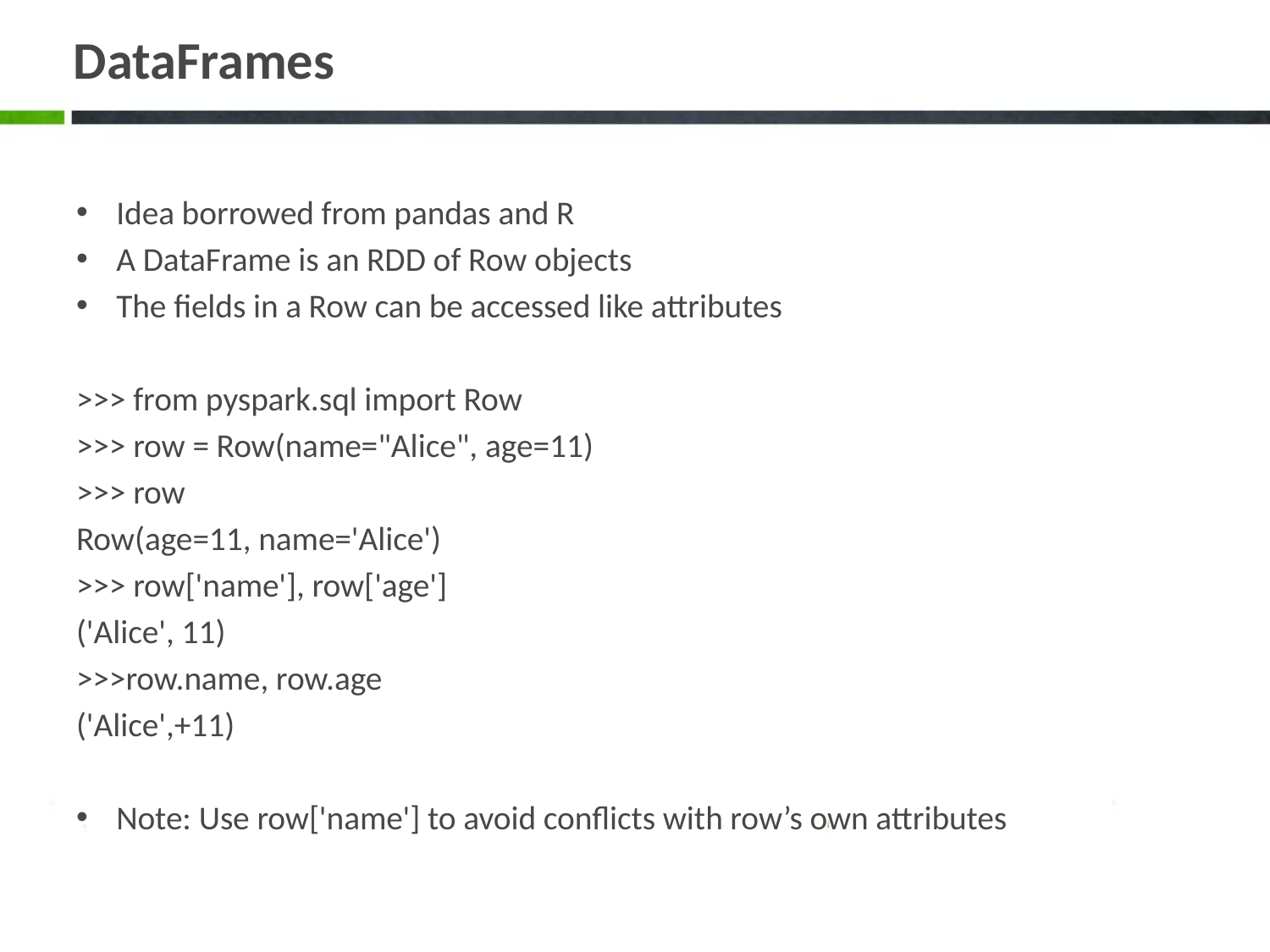

# DataFrames
Idea borrowed from pandas and R
A DataFrame is an RDD of Row objects
The fields in a Row can be accessed like attributes

>>> from pyspark.sql import Row
>>> row = Row(name="Alice", age=11)
>>> row
Row(age=11, name='Alice')
>>> row['name'], row['age']
('Alice', 11)
>>>row.name, row.age
('Alice',+11)

Note: Use row['name'] to avoid conflicts with row’s own attributes